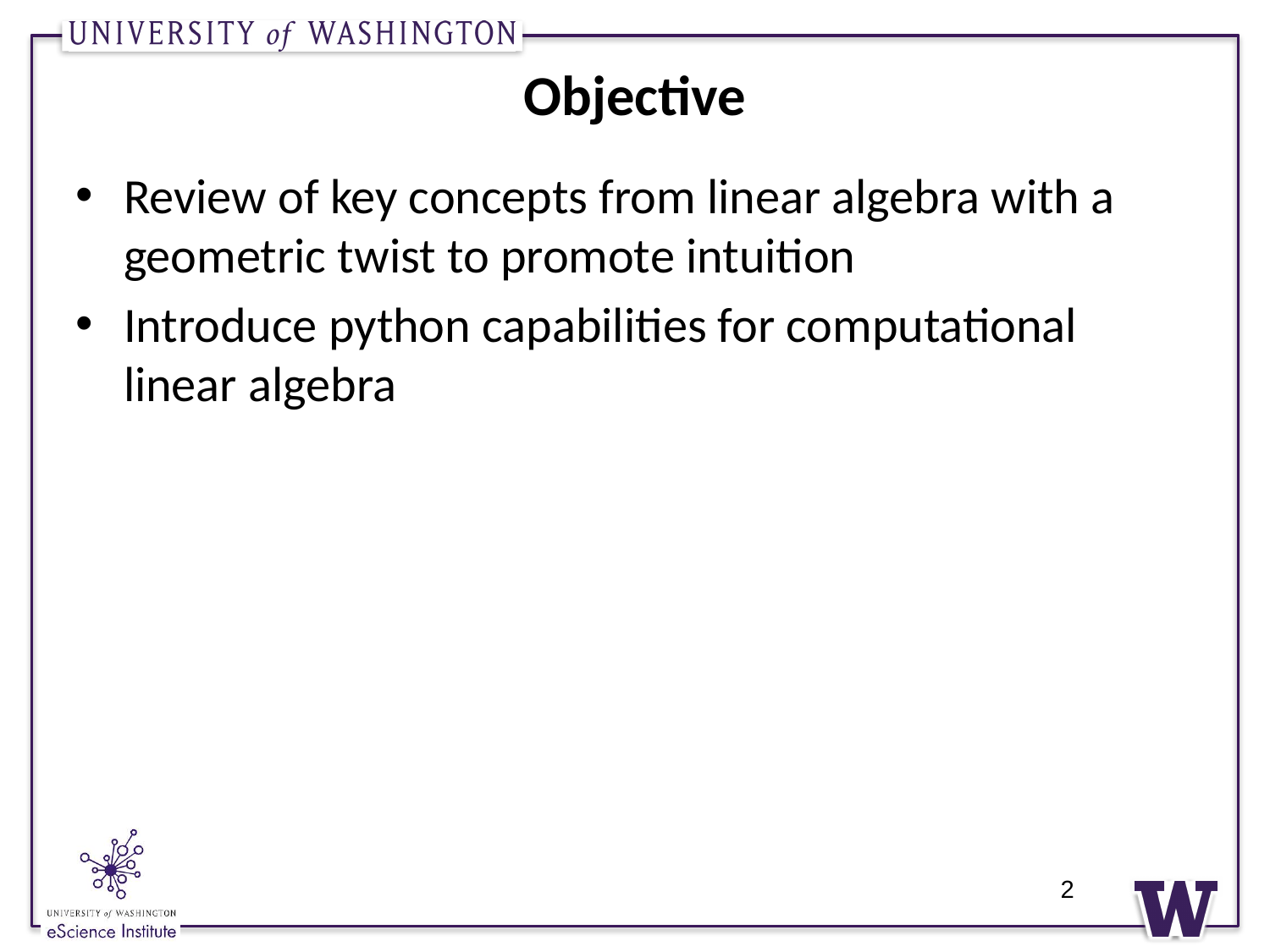

# Objective
Review of key concepts from linear algebra with a geometric twist to promote intuition
Introduce python capabilities for computational linear algebra
2